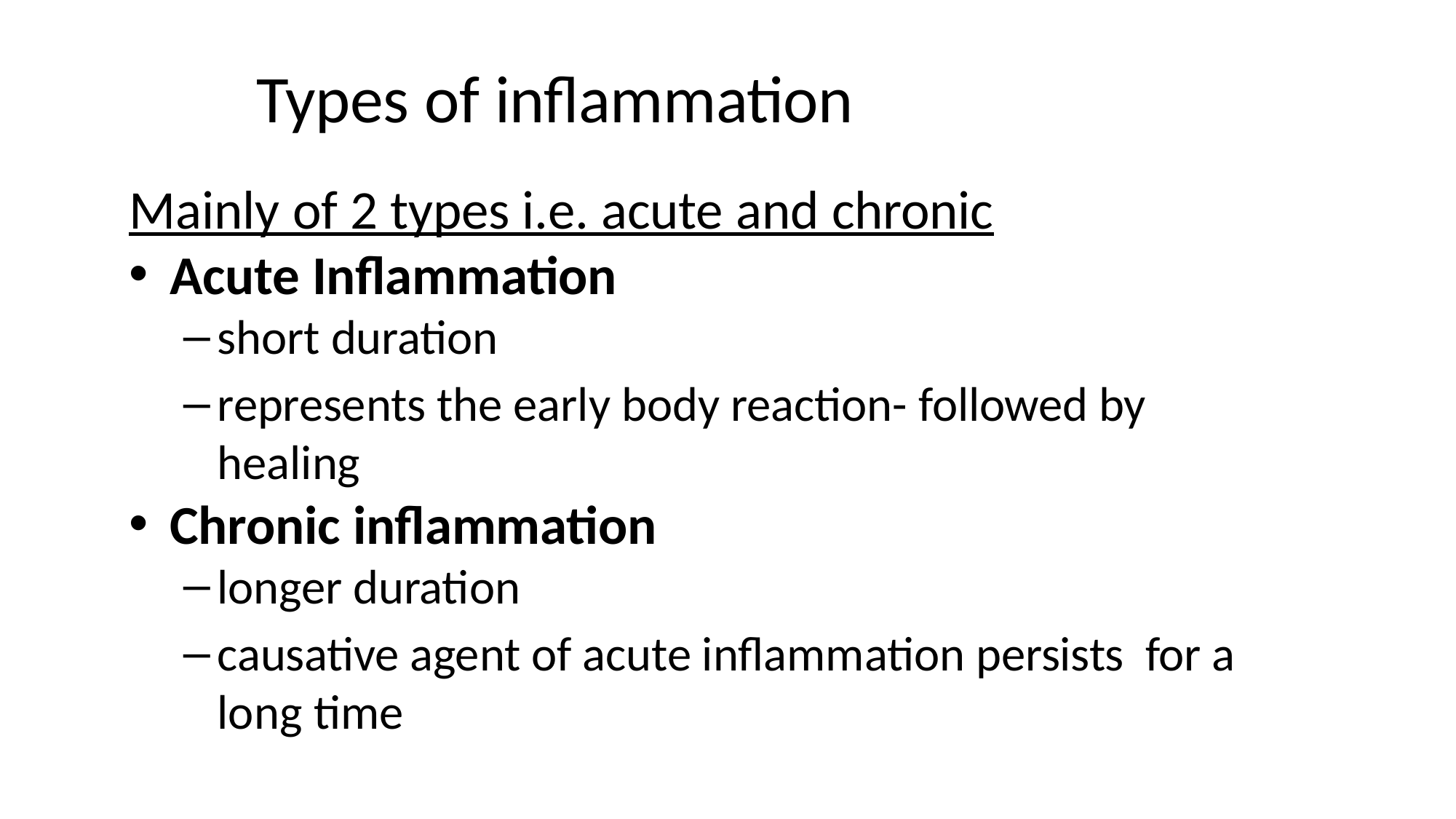

# Types of inflammation
Mainly of 2 types i.e. acute and chronic
Acute Inflammation
short duration
represents the early body reaction- followed by  healing
Chronic inflammation
longer duration
causative agent of acute inflammation persists  for a long time